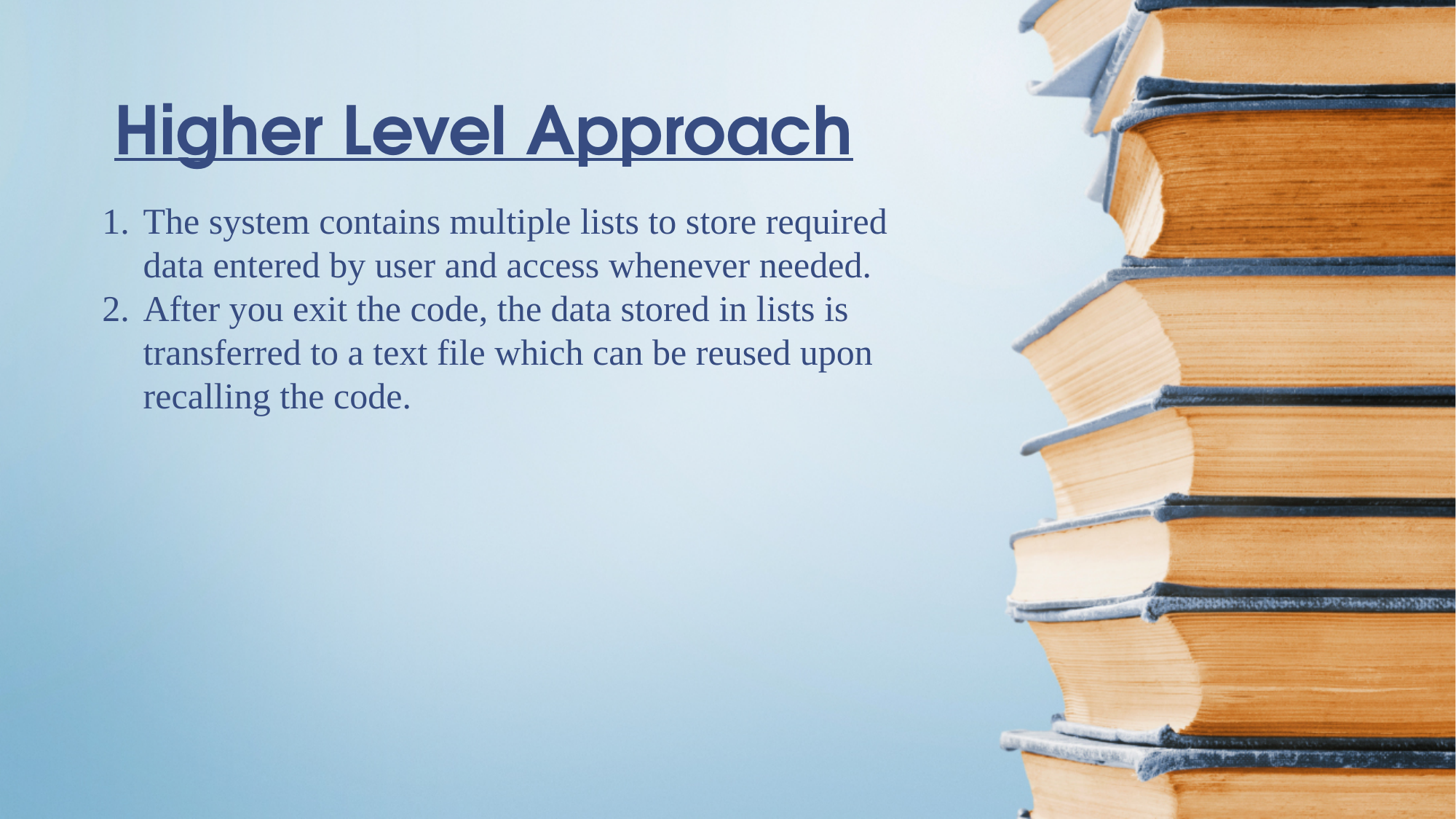

Higher Level Approach
The system contains multiple lists to store required data entered by user and access whenever needed.
After you exit the code, the data stored in lists is transferred to a text file which can be reused upon recalling the code.